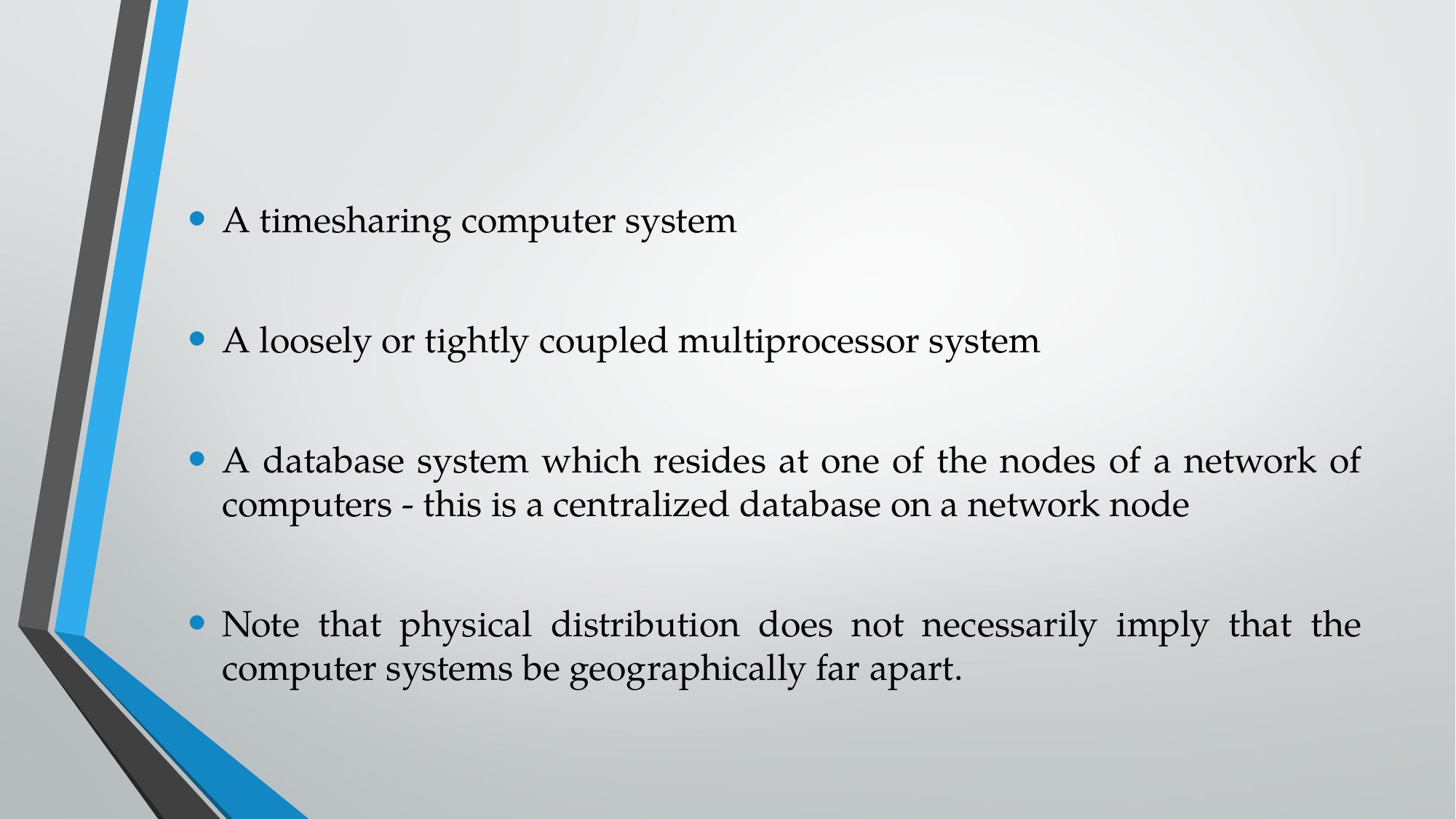

#
A timesharing computer system

A loosely or tightly coupled multiprocessor system

A database system which resides at one of the nodes of a network of computers - this is a centralized database on a network node

Note that physical distribution does not necessarily imply that the computer systems be geographically far apart.